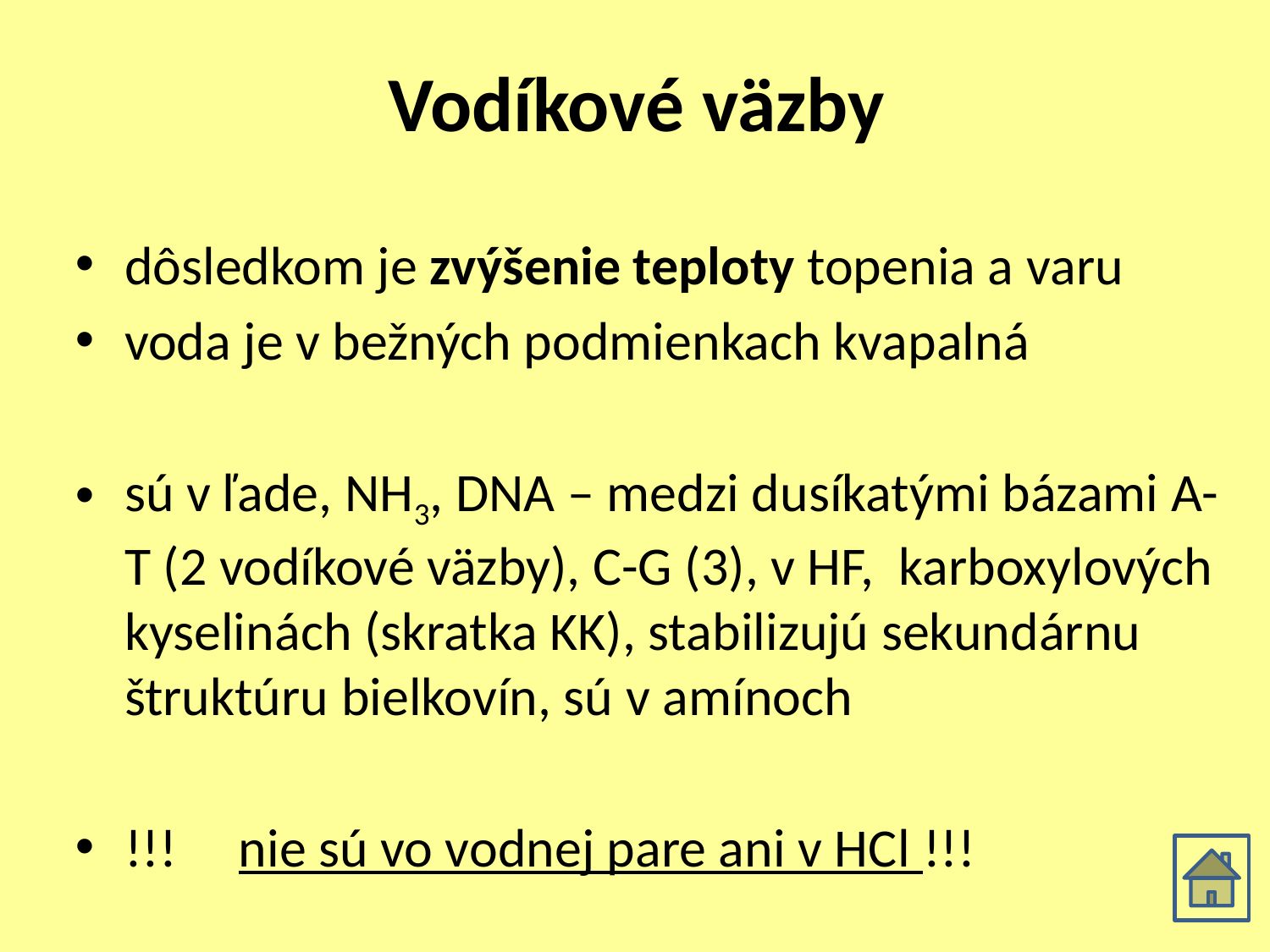

# Vodíkové väzby

dôsledkom je zvýšenie teploty topenia a varu
voda je v bežných podmienkach kvapalná

sú v ľade, NH3, DNA – medzi dusíkatými bázami A-T (2 vodíkové väzby), C-G (3), v HF,  karboxylových kyselinách (skratka KK), stabilizujú sekundárnu štruktúru bielkovín, sú v amínoch

!!!     nie sú vo vodnej pare ani v HCl !!!